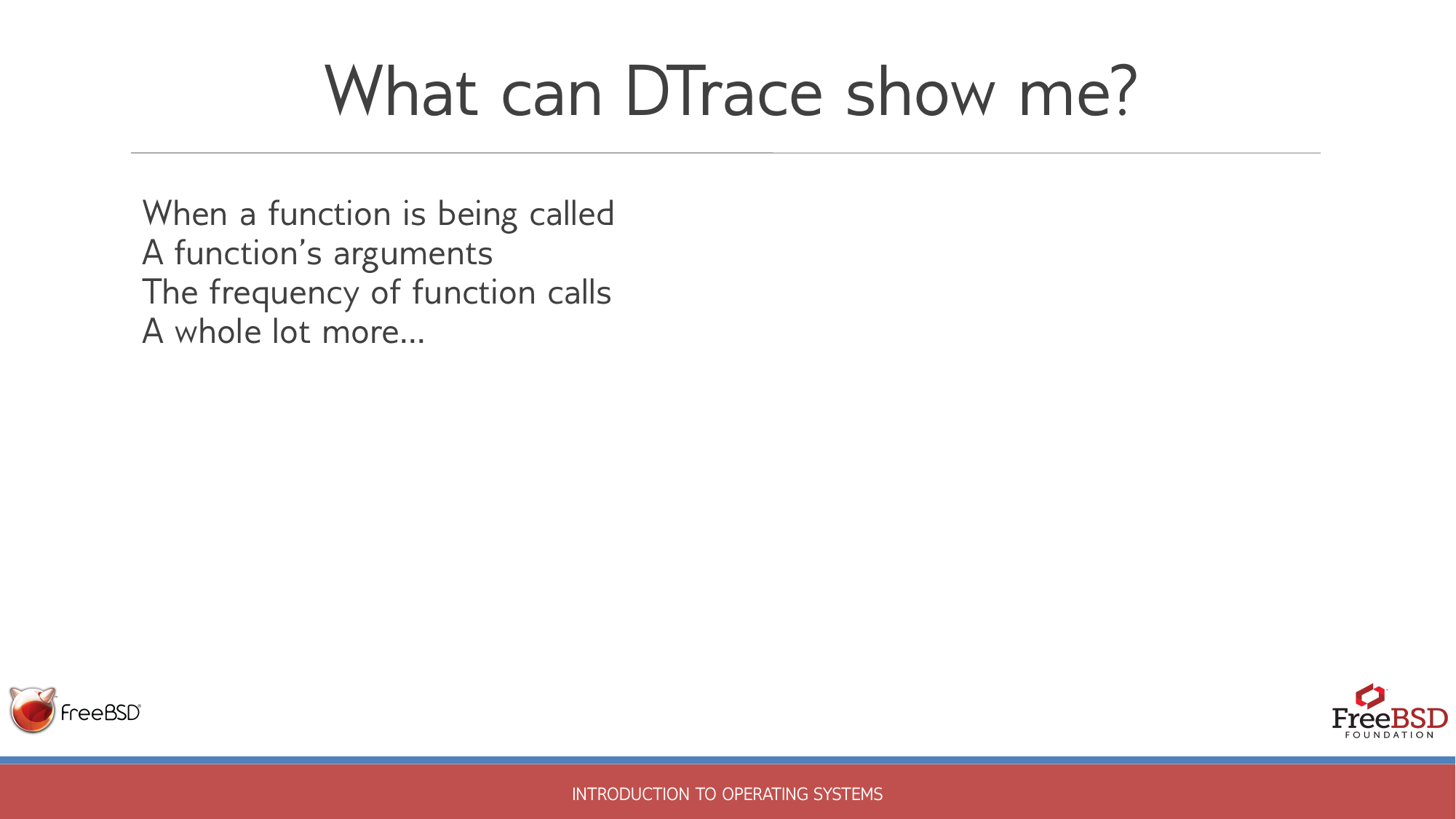

What can DTrace show me?
When a function is being called
A function’s arguments
The frequency of function calls
A whole lot more...

Introduction to Operating Systems